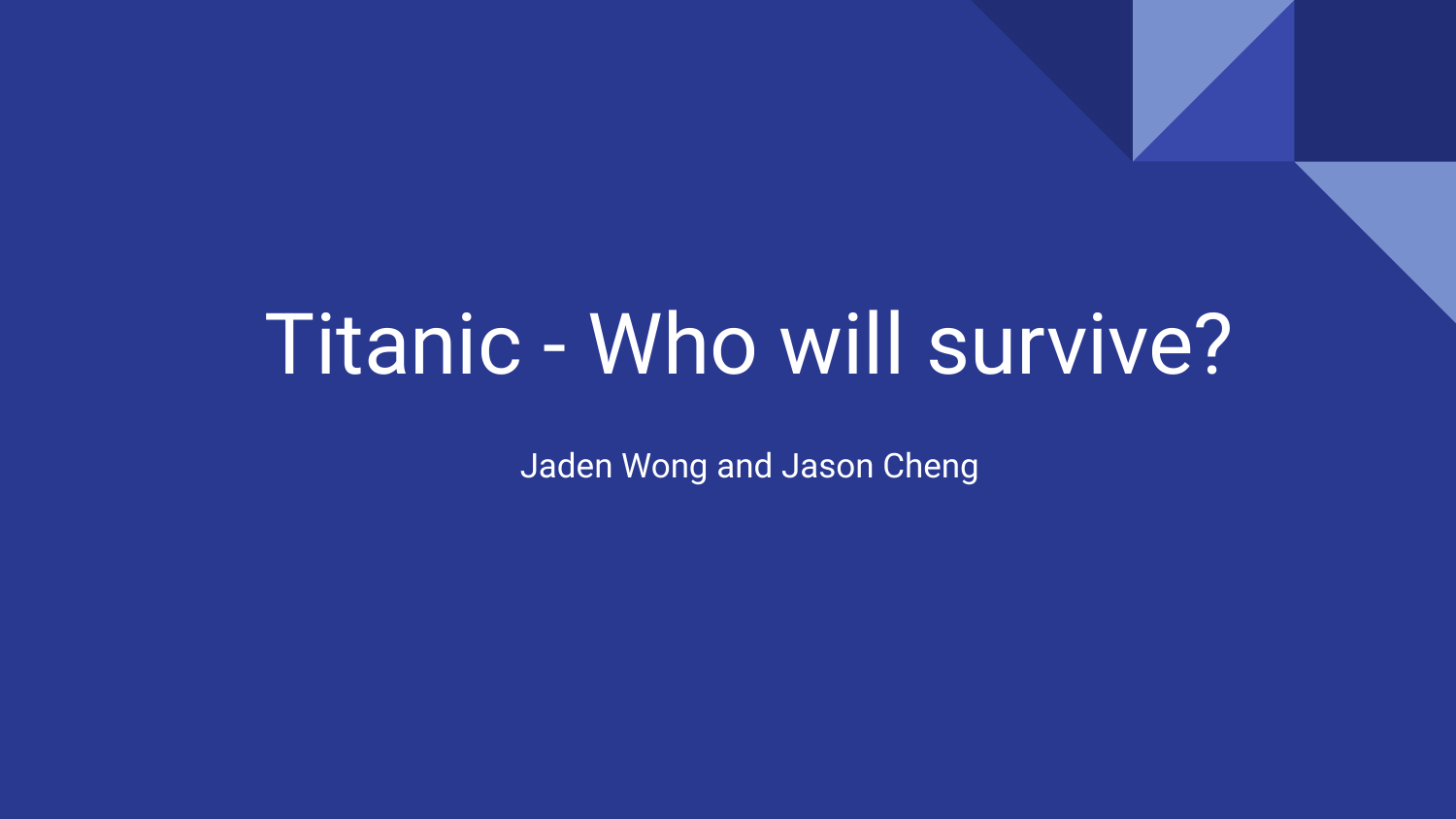

# Titanic - Who will survive?
Jaden Wong and Jason Cheng